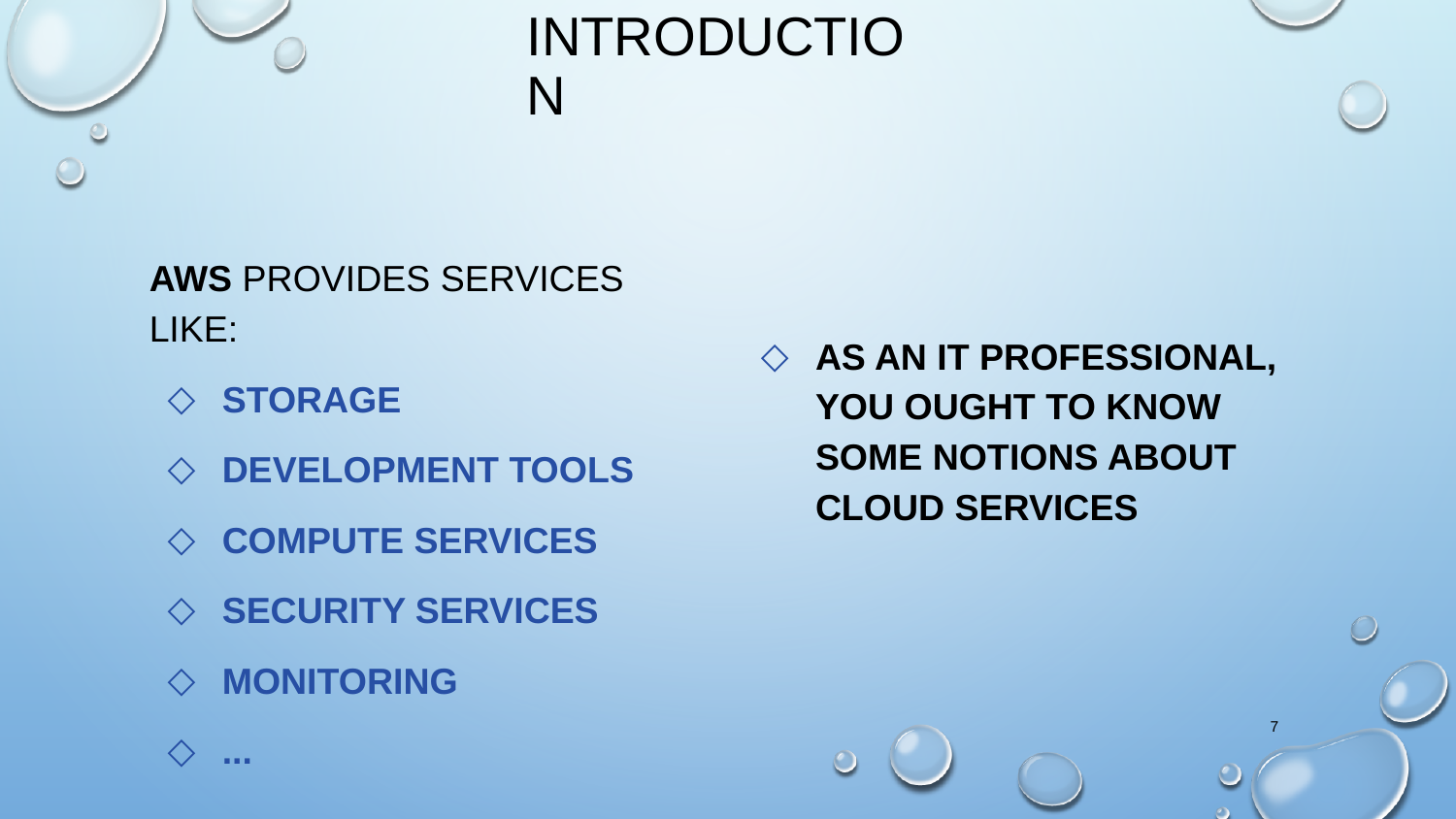

Introduction
AWS provides services like:
Storage
Development tools
Compute services
Security services
Monitoring
...
As an IT professional, you ought to know some notions about cloud services
7